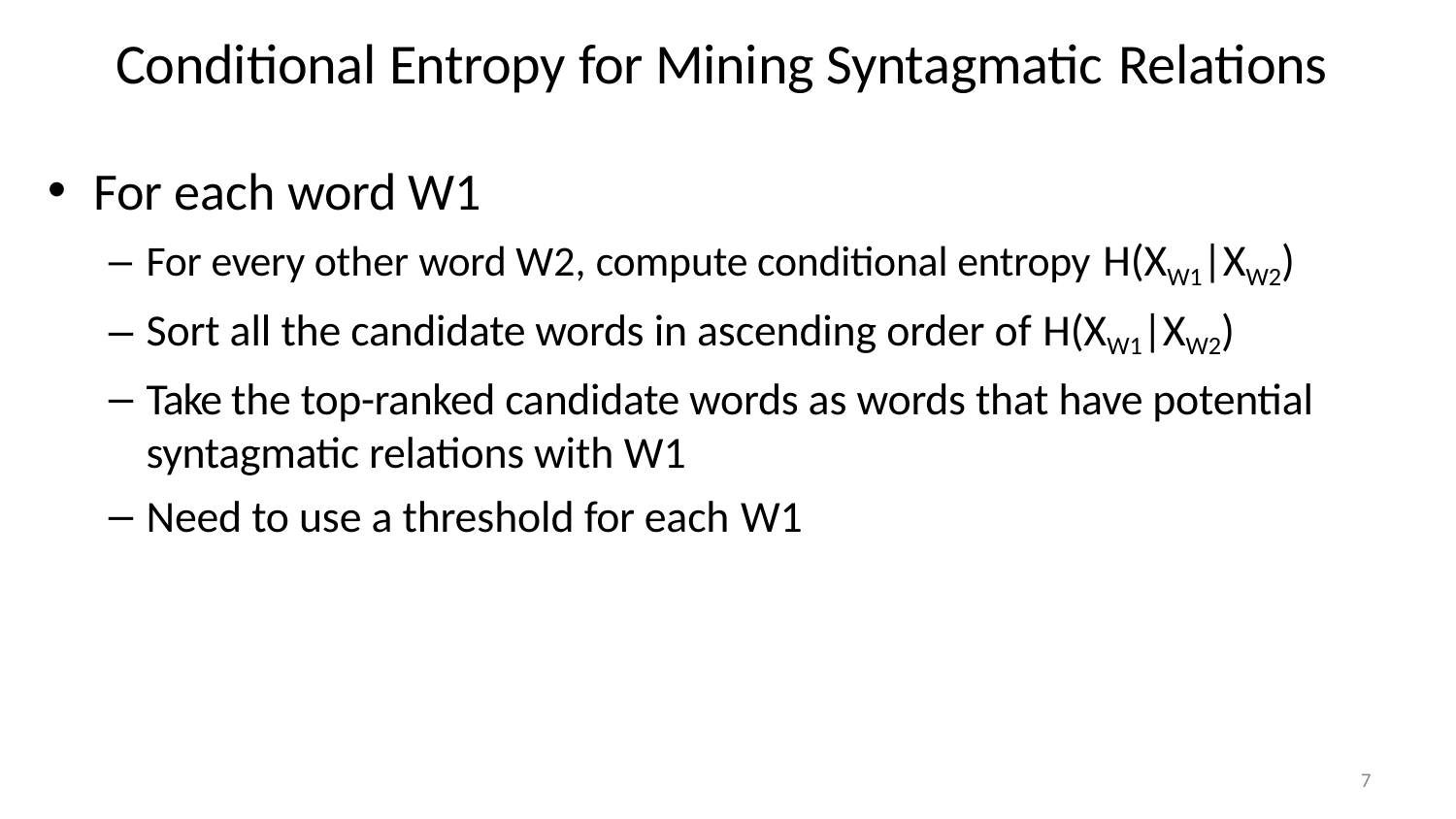

# Conditional Entropy for Mining Syntagmatic Relations
For each word W1
For every other word W2, compute conditional entropy H(XW1|XW2)
Sort all the candidate words in ascending order of H(XW1|XW2)
Take the top-ranked candidate words as words that have potential  syntagmatic relations with W1
Need to use a threshold for each W1
7